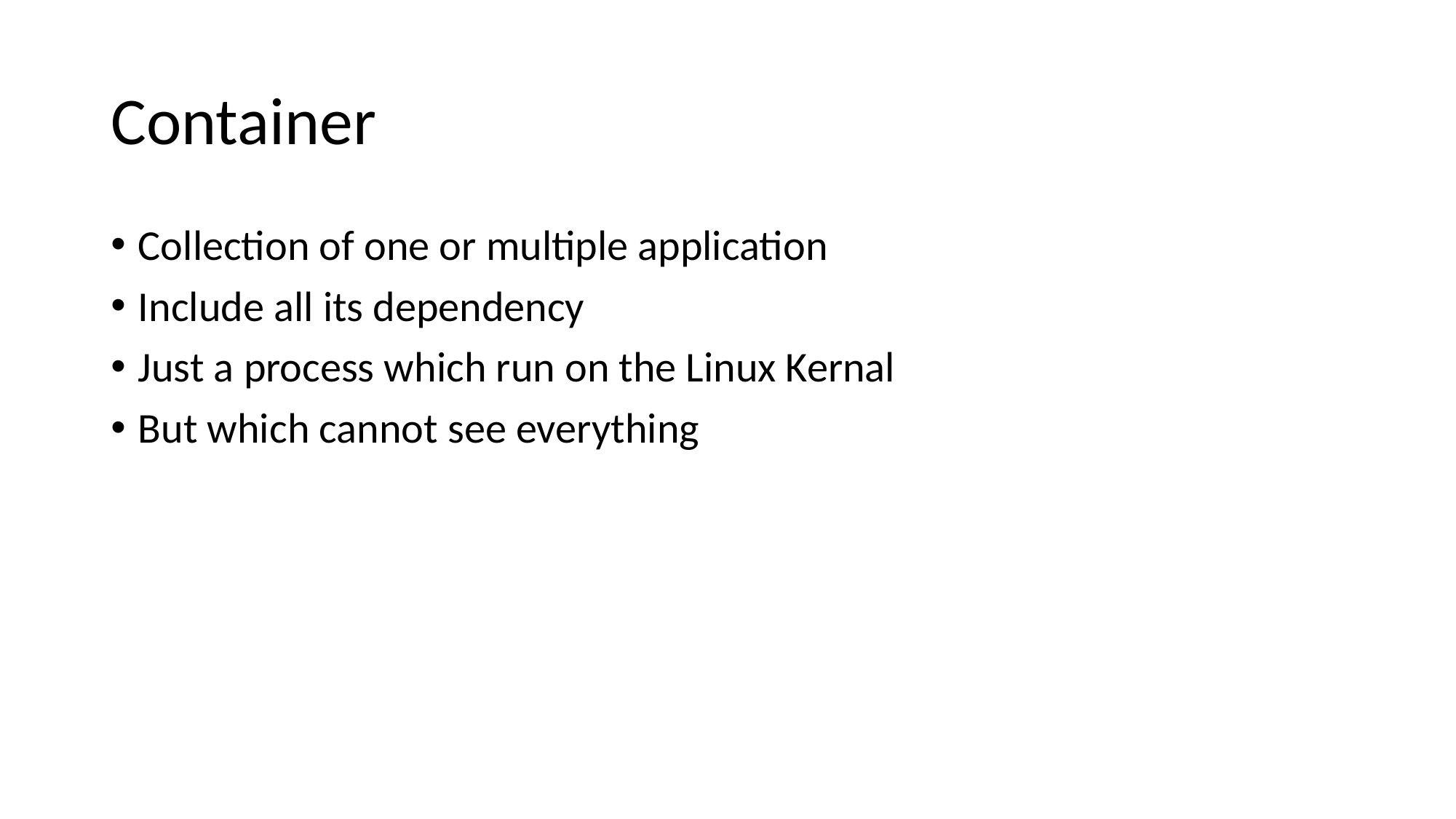

# Container
Collection of one or multiple application
Include all its dependency
Just a process which run on the Linux Kernal
But which cannot see everything